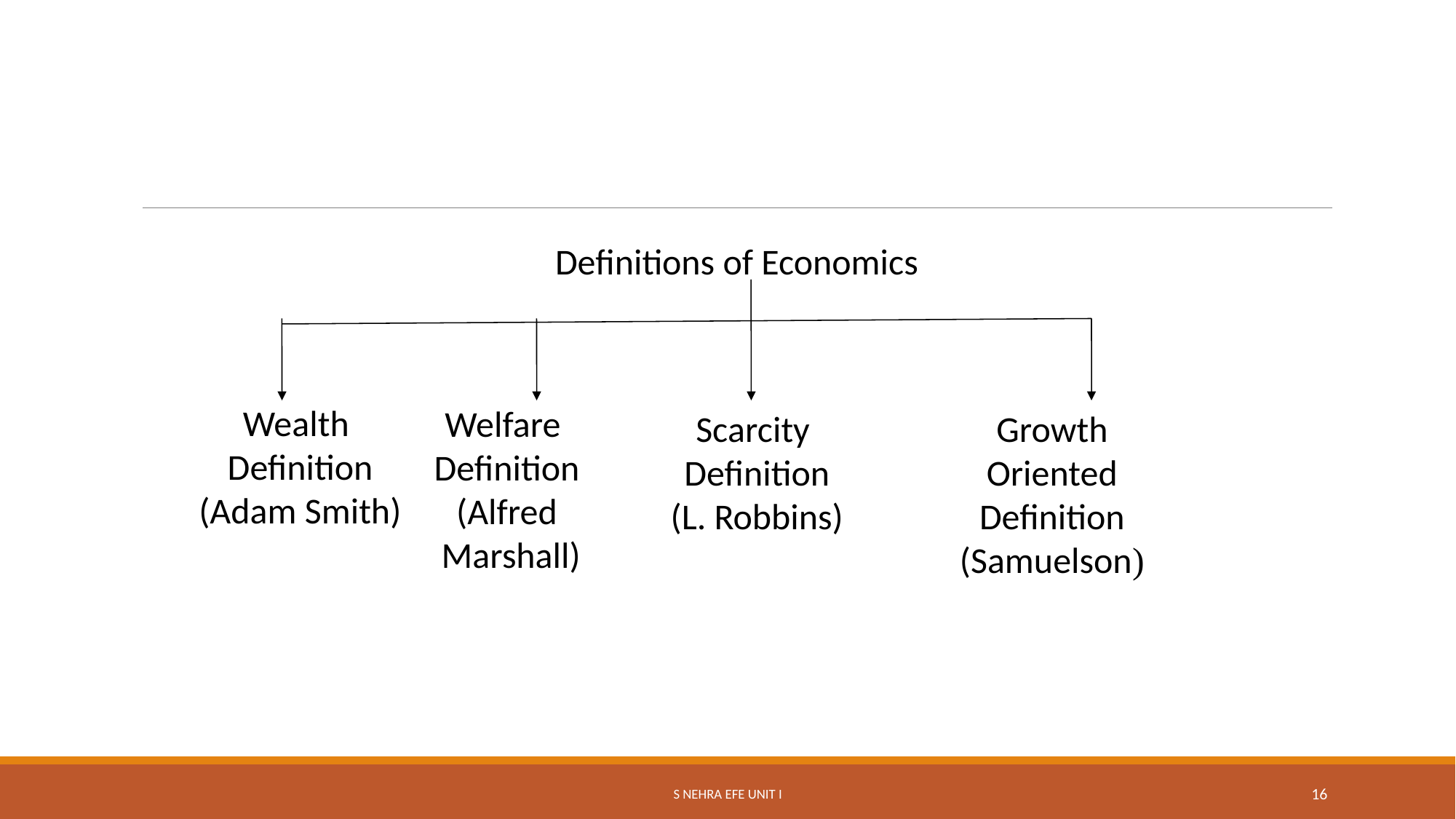

Definitions of Economics

Wealth
Definition
(Adam Smith)
Welfare
Definition
(Alfred
 Marshall)
Growth
 Oriented
Definition
(Samuelson)
Scarcity
Definition
(L. Robbins)
S Nehra EFE Unit I
16